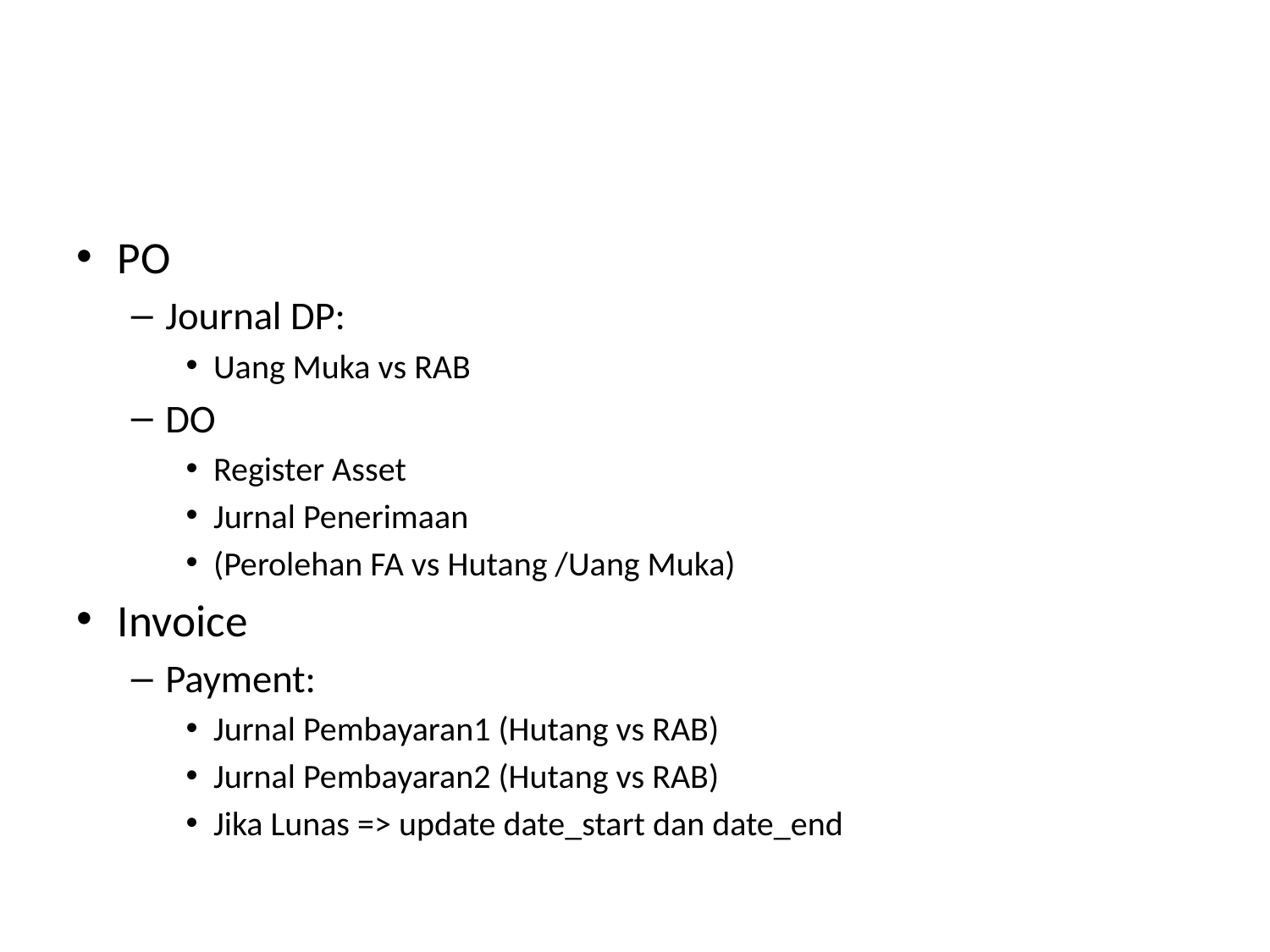

#
PO
Journal DP:
Uang Muka vs RAB
DO
Register Asset
Jurnal Penerimaan
(Perolehan FA vs Hutang /Uang Muka)
Invoice
Payment:
Jurnal Pembayaran1 (Hutang vs RAB)
Jurnal Pembayaran2 (Hutang vs RAB)
Jika Lunas => update date_start dan date_end